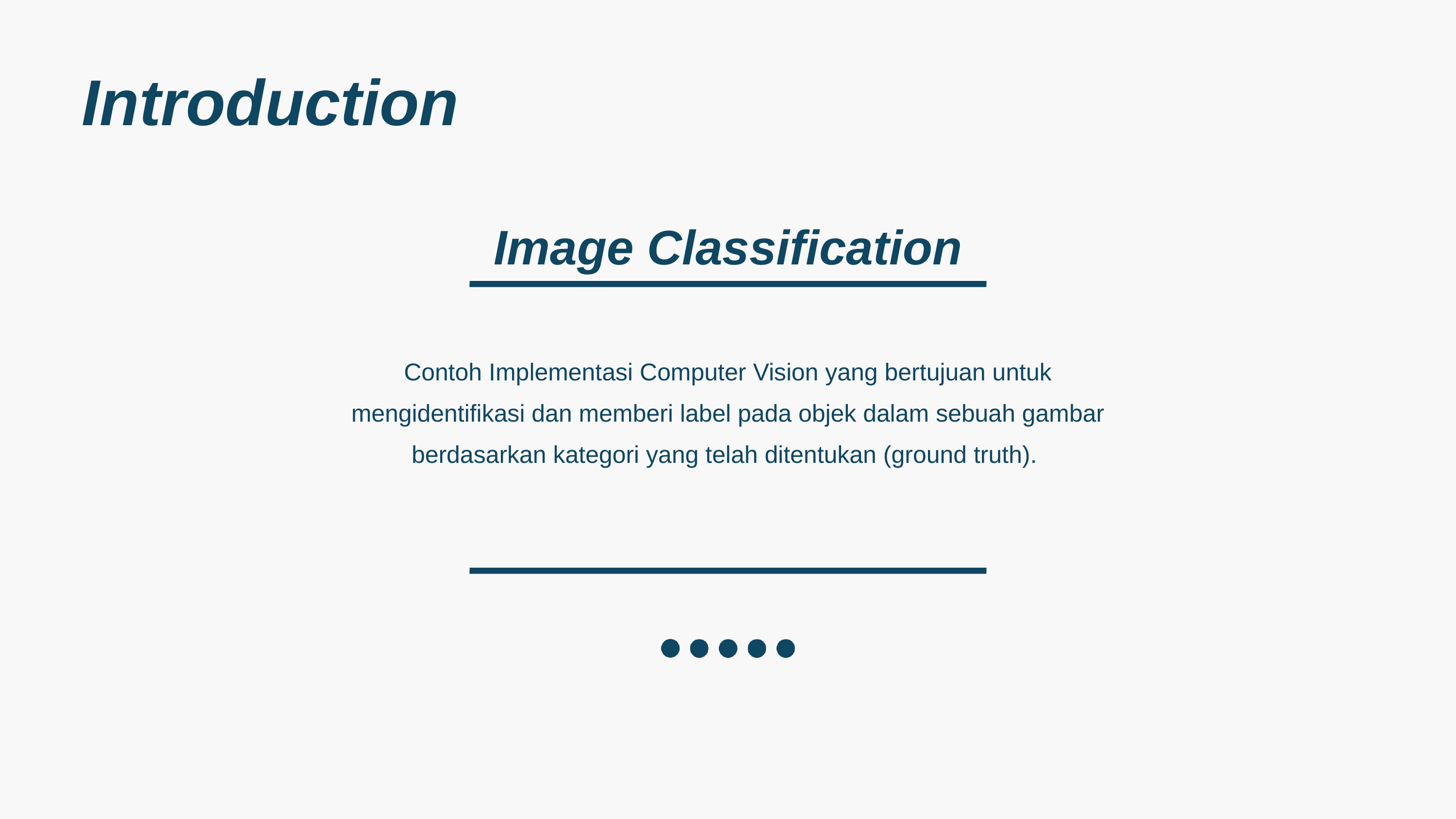

Introduction
Image Classification

Contoh Implementasi Computer Vision yang bertujuan untuk mengidentifikasi dan memberi label pada objek dalam sebuah gambar berdasarkan kategori yang telah ditentukan (ground truth).